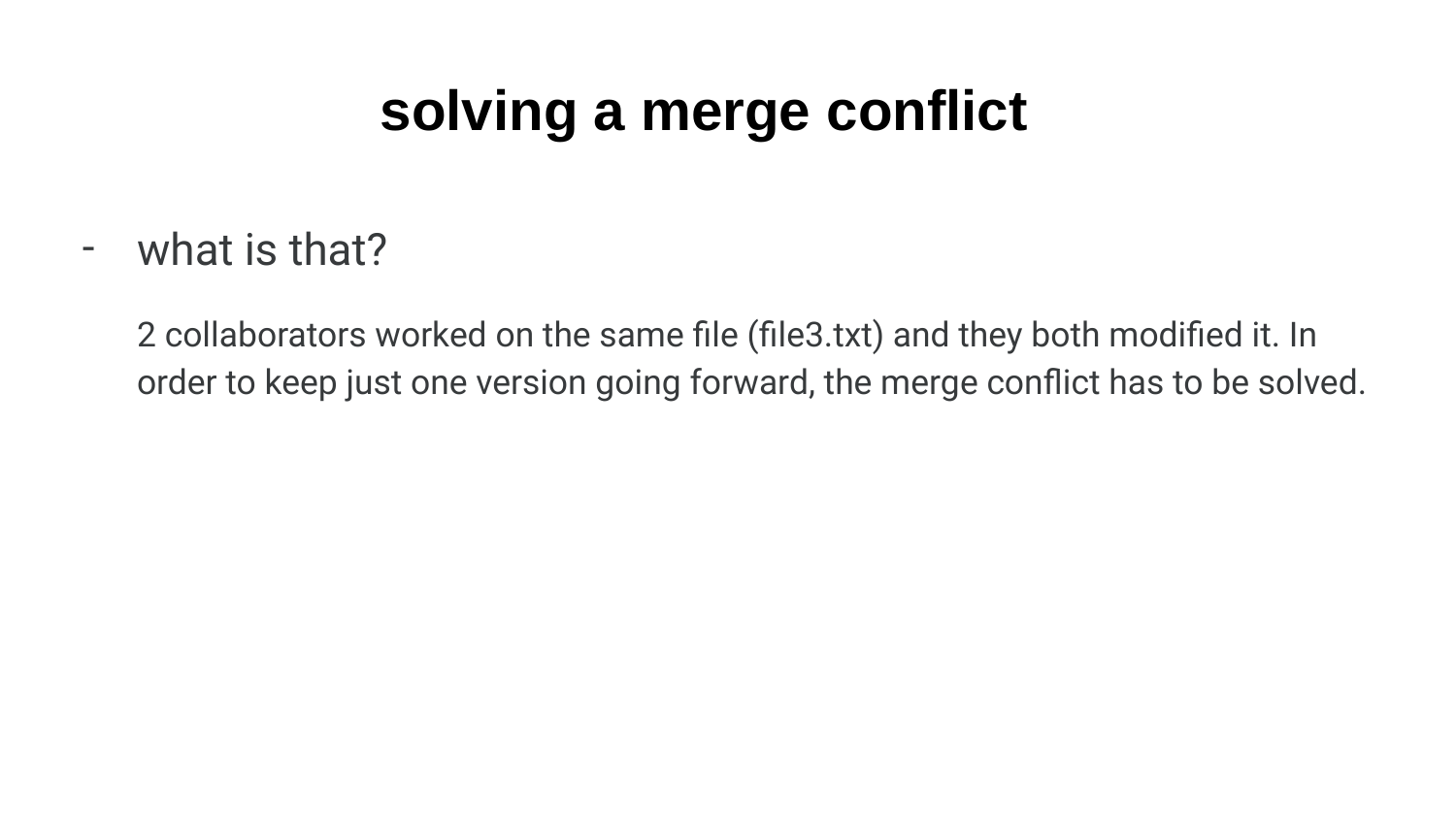

solving a merge conflict
what is that?
2 collaborators worked on the same file (file3.txt) and they both modified it. In order to keep just one version going forward, the merge conflict has to be solved.